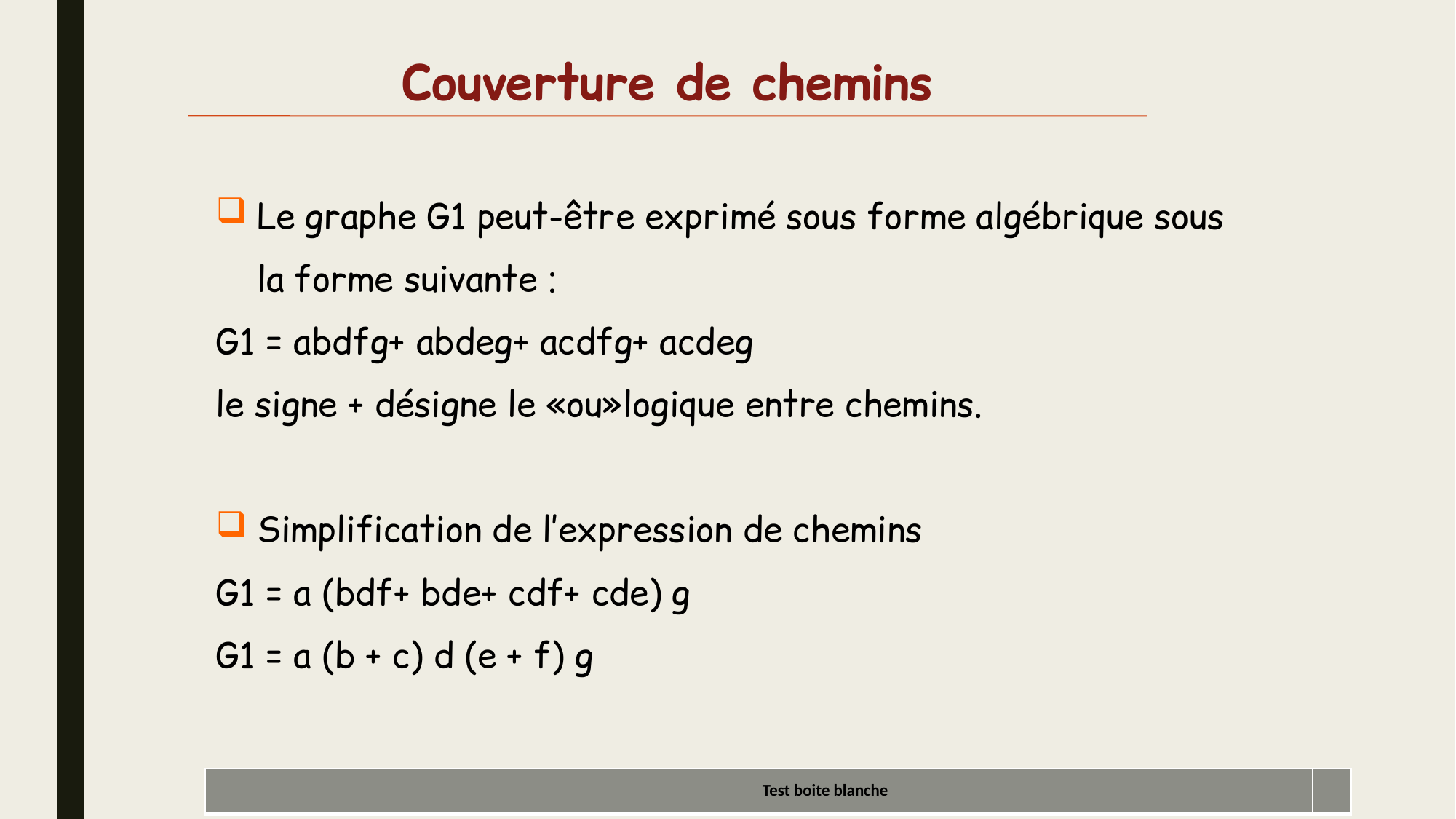

Couverture de chemins

Le graphe G1 peut-être exprimé sous forme algébrique sous la forme suivante :
G1 = abdfg+ abdeg+ acdfg+ acdeg
le signe + désigne le «ou»logique entre chemins.

Simplification de l’expression de chemins
G1 = a (bdf+ bde+ cdf+ cde) g
G1 = a (b + c) d (e + f) g
| Test boite blanche |  |
| --- | --- |
32